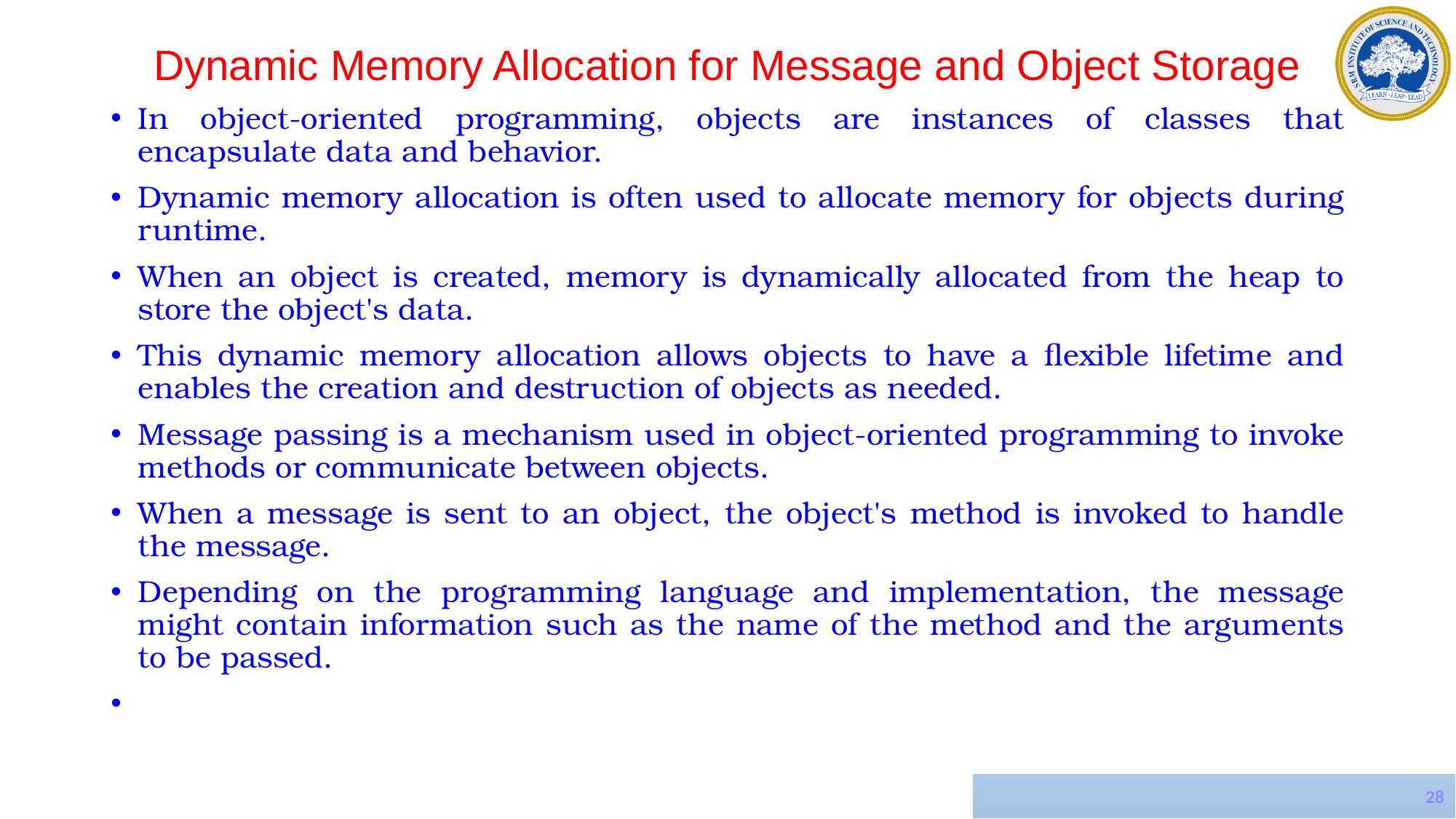

Dynamic Memory Allocation for Message and Object Storage
In object-oriented programming, objects are instances of classes that encapsulate data and behavior.
Dynamic memory allocation is often used to allocate memory for objects during runtime.
When an object is created, memory is dynamically allocated from the heap to store the object's data.
This dynamic memory allocation allows objects to have a flexible lifetime and enables the creation and destruction of objects as needed.
Message passing is a mechanism used in object-oriented programming to invoke methods or communicate between objects.
When a message is sent to an object, the object's method is invoked to handle the message.
Depending on the programming language and implementation, the message might contain information such as the name of the method and the arguments to be passed.

28